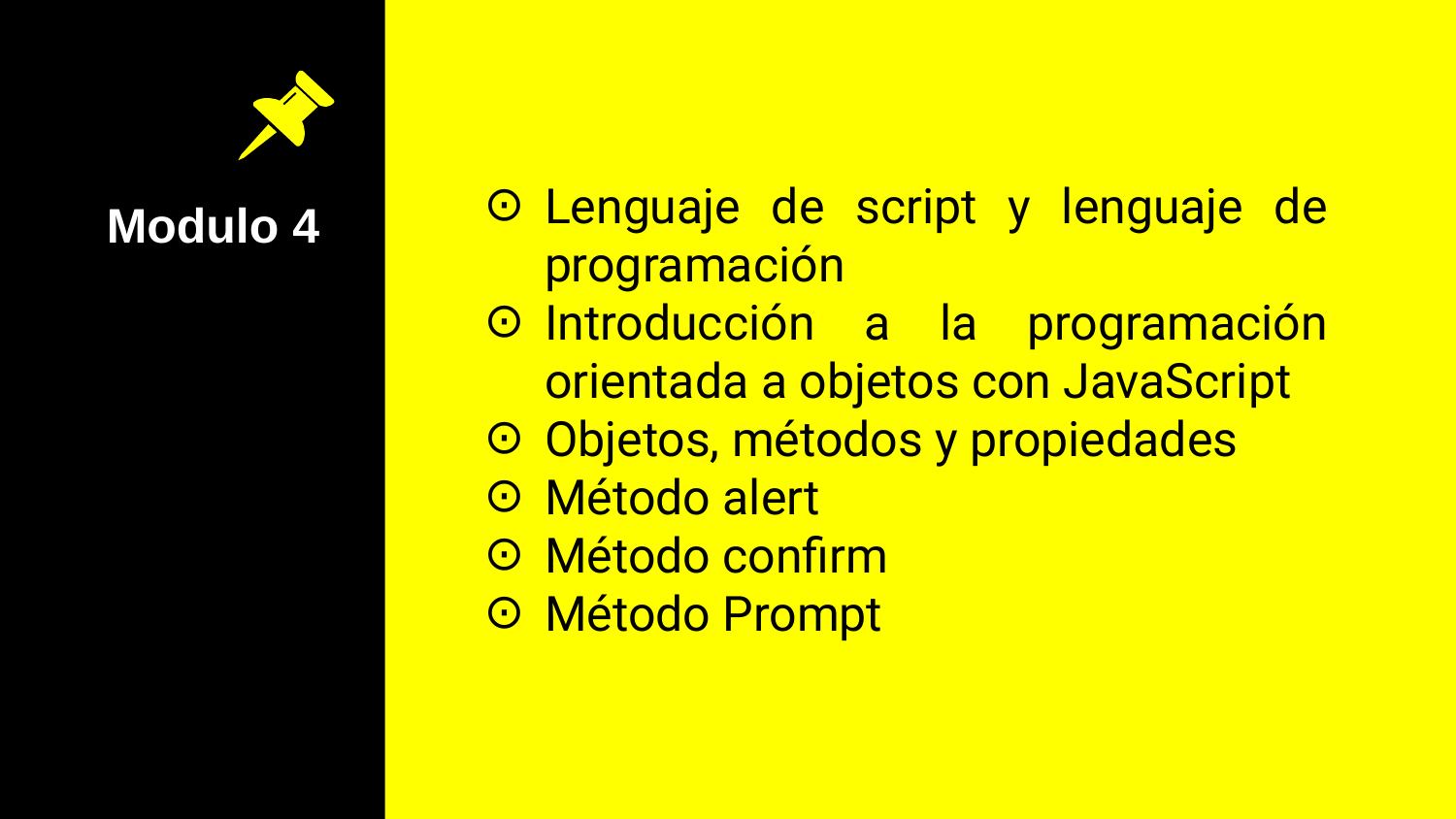

Lenguaje de script y lenguaje de programación
Introducción a la programación orientada a objetos con JavaScript
Objetos, métodos y propiedades
Método alert
Método confirm
Método Prompt

# Modulo 4